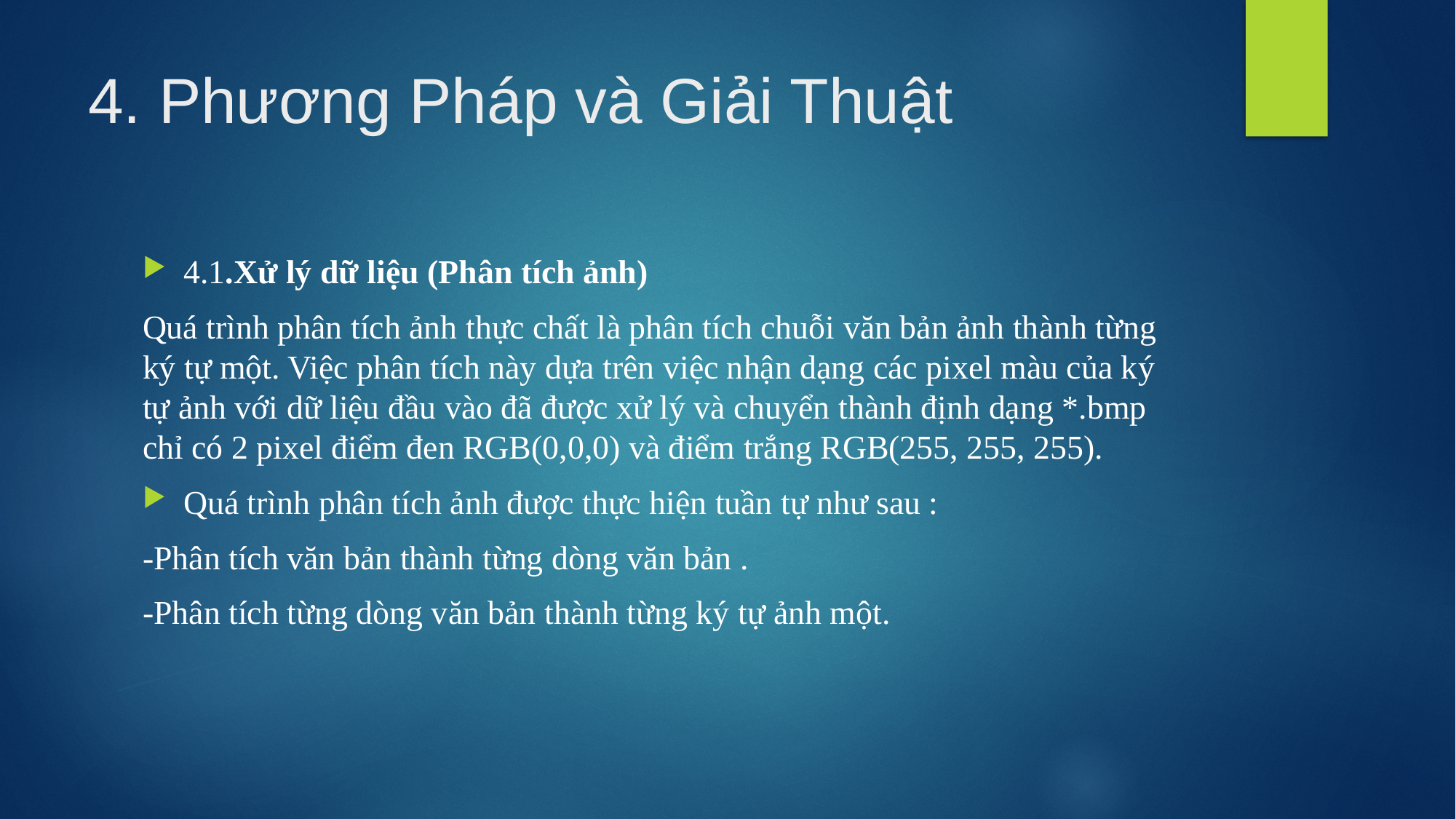

# 4. Phương Pháp và Giải Thuật
4.1.Xử lý dữ liệu (Phân tích ảnh)
Quá trình phân tích ảnh thực chất là phân tích chuỗi văn bản ảnh thành từng ký tự một. Việc phân tích này dựa trên việc nhận dạng các pixel màu của ký tự ảnh với dữ liệu đầu vào đã được xử lý và chuyển thành định dạng *.bmp chỉ có 2 pixel điểm đen RGB(0,0,0) và điểm trắng RGB(255, 255, 255).
Quá trình phân tích ảnh được thực hiện tuần tự như sau :
-Phân tích văn bản thành từng dòng văn bản .
-Phân tích từng dòng văn bản thành từng ký tự ảnh một.